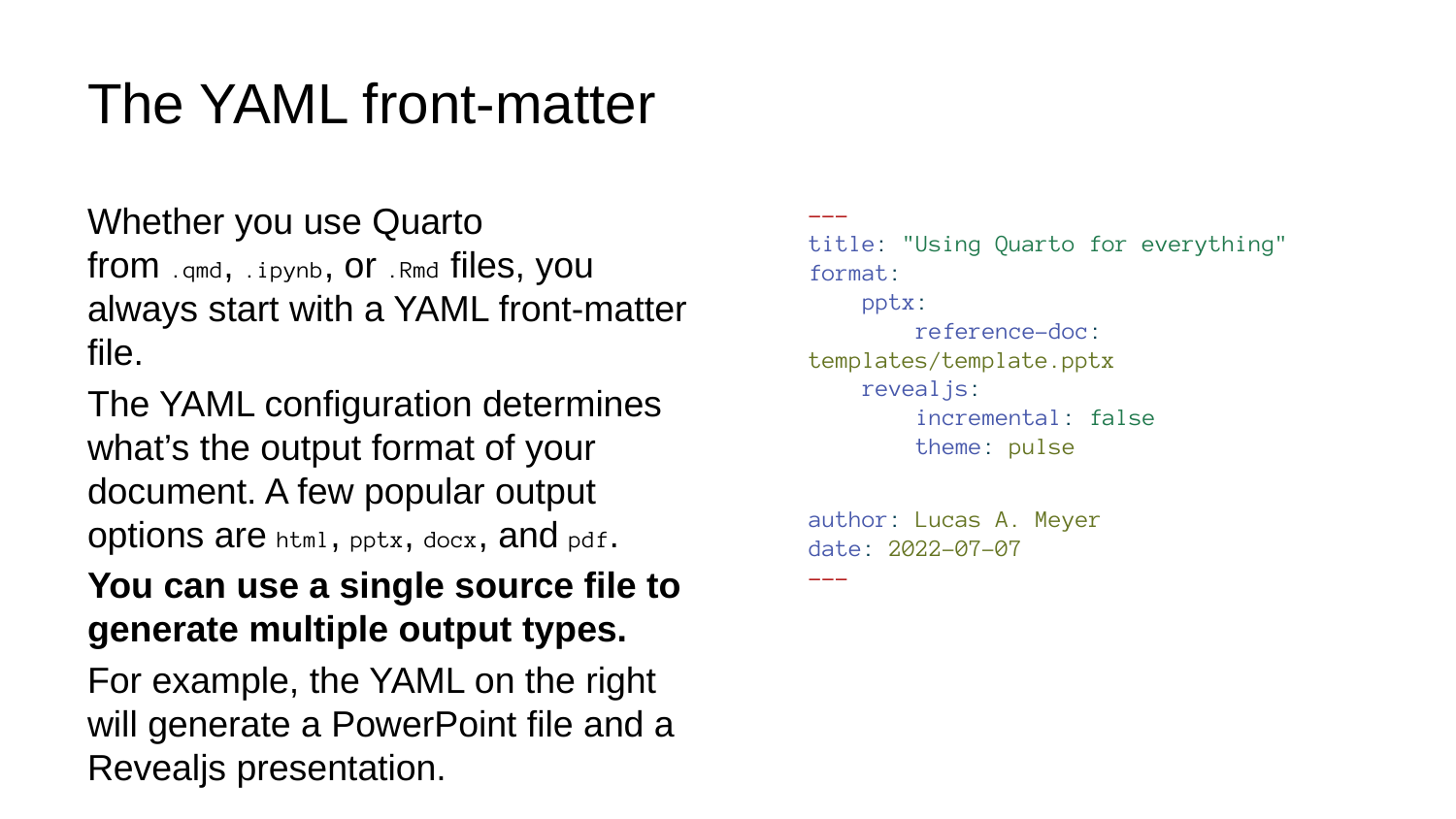

# The YAML front-matter
Whether you use Quarto from .qmd, .ipynb, or .Rmd files, you always start with a YAML front-matter file.
The YAML configuration determines what’s the output format of your document. A few popular output options are html, pptx, docx, and pdf.
You can use a single source file to generate multiple output types.
For example, the YAML on the right will generate a PowerPoint file and a Revealjs presentation.
---
title: "Using Quarto for everything"
format:
    pptx:
        reference-doc: templates/template.pptx
    revealjs:
        incremental: false
        theme: pulse
author: Lucas A. Meyer
date: 2022-07-07
---